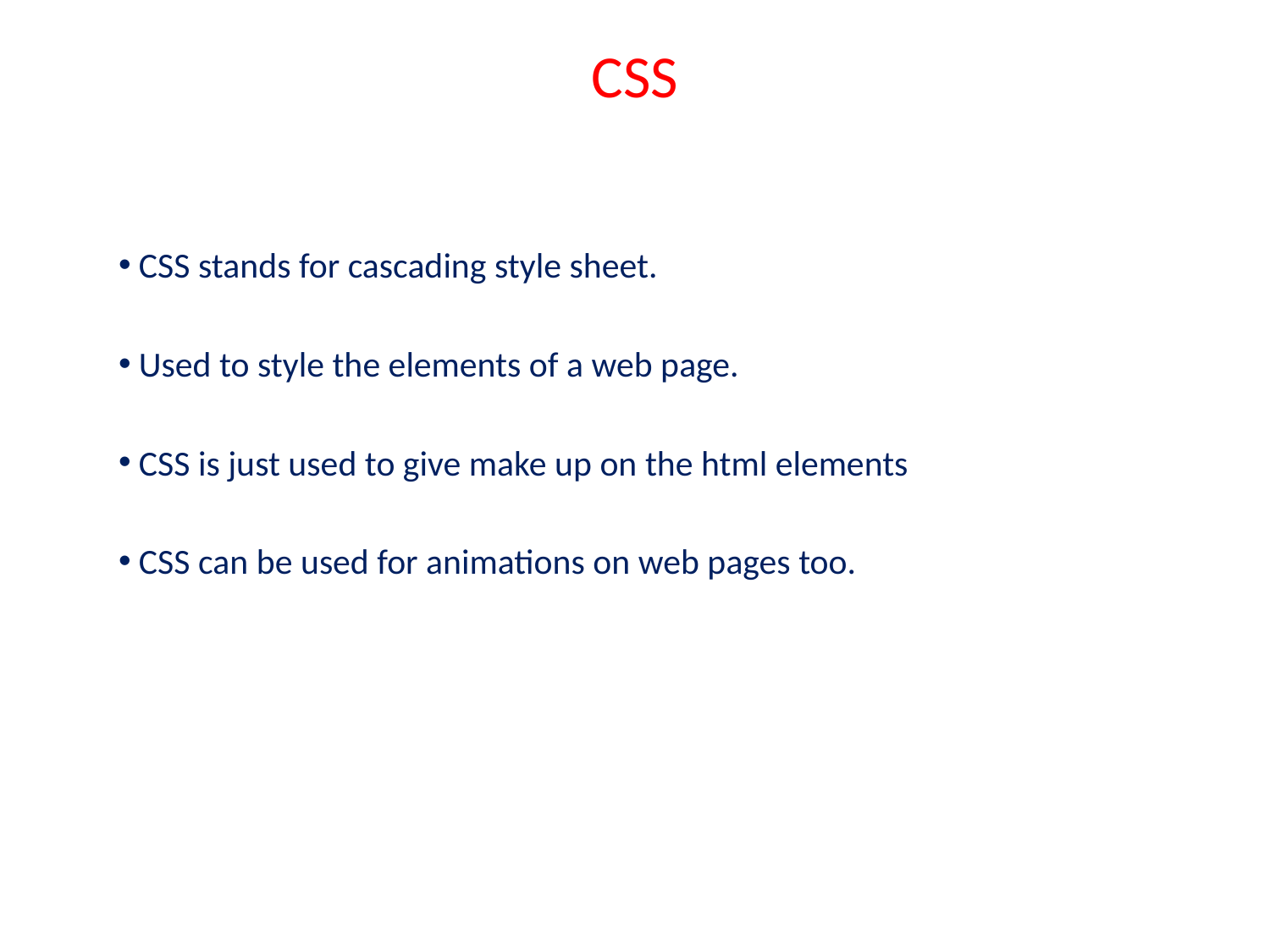

# CSS

 CSS stands for cascading style sheet.

 Used to style the elements of a web page.

 CSS is just used to give make up on the html elements

 CSS can be used for animations on web pages too.